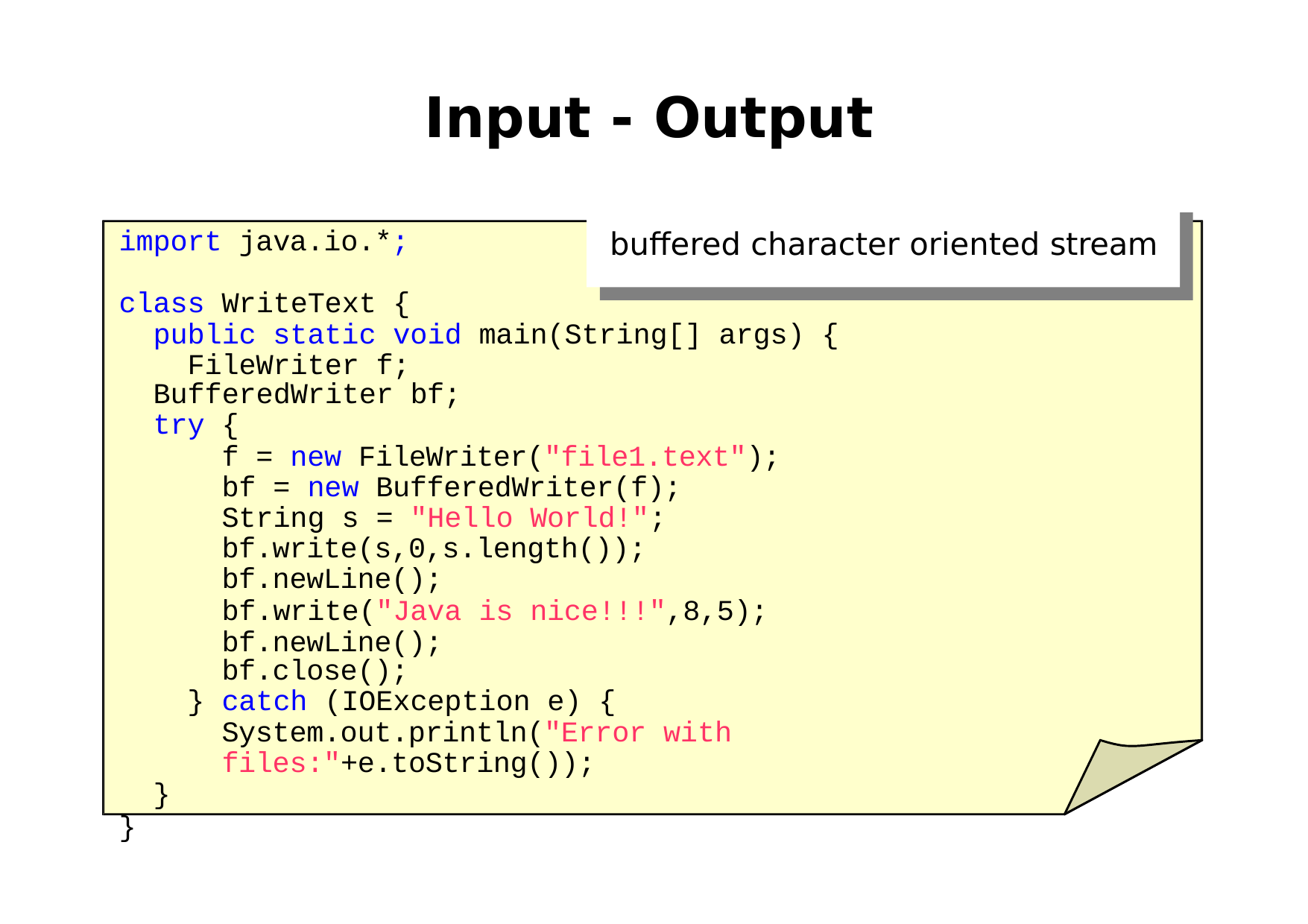

# Input - Output

buffered character oriented stream
import java.io.*;
class WriteText {
public static void main(String[] args) { FileWriter f;
BufferedWriter bf;
try {
f = new FileWriter("file1.text"); bf = new BufferedWriter(f); String s = "Hello World!"; bf.write(s,0,s.length()); bf.newLine();
bf.write("Java is nice!!!",8,5); bf.newLine();
bf.close();
} catch (IOException e) {
System.out.println("Error with files:"+e.toString());
}
}
First Latin American Workshop on Distributed Laboratory Instrumentation Systems
Carlos Kavka
140